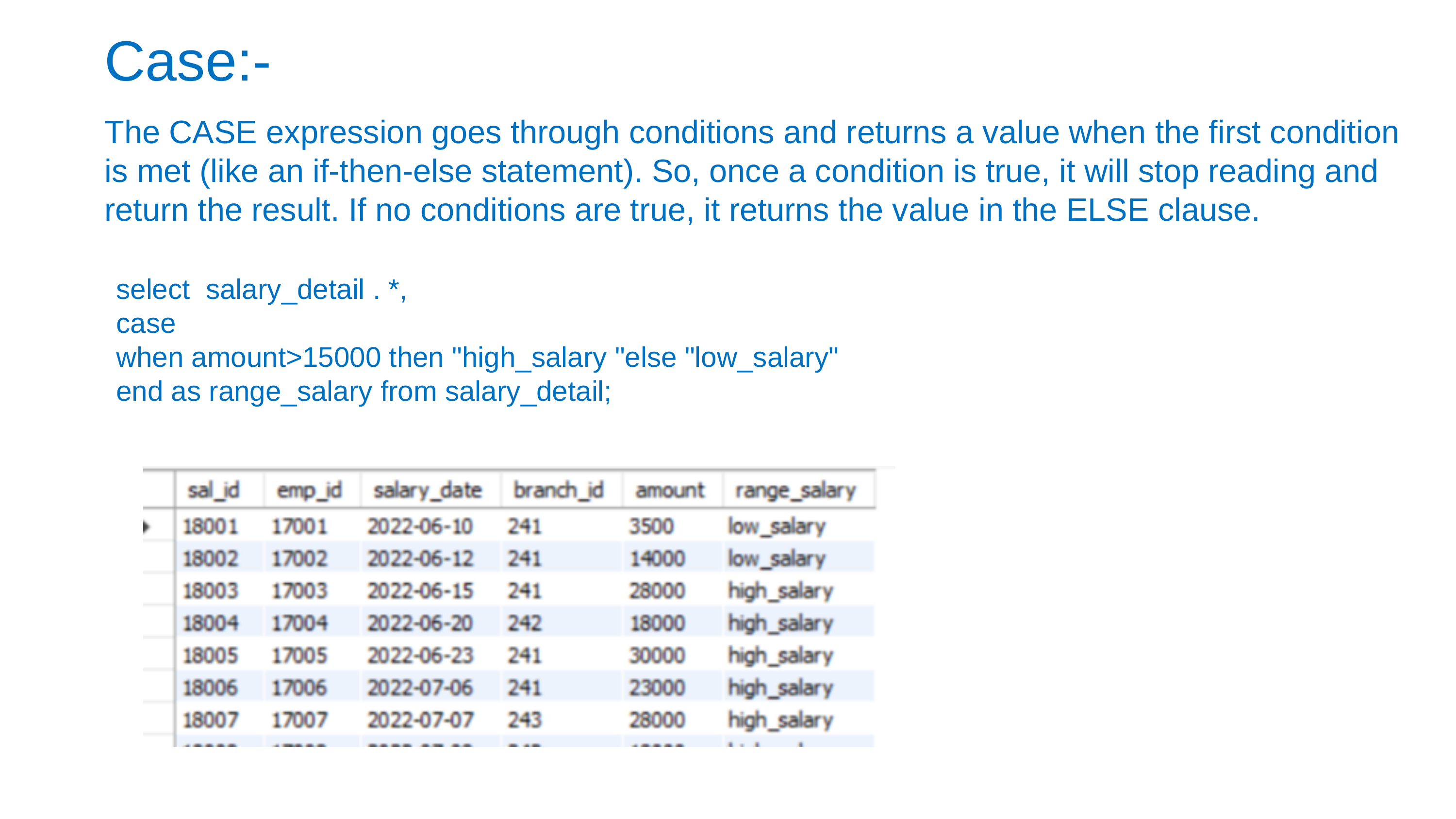

Case:-
The CASE expression goes through conditions and returns a value when the first condition is met (like an if-then-else statement). So, once a condition is true, it will stop reading and return the result. If no conditions are true, it returns the value in the ELSE clause.
select  salary_detail . *,
case
when amount>15000 then "high_salary "else "low_salary"
end as range_salary from salary_detail;